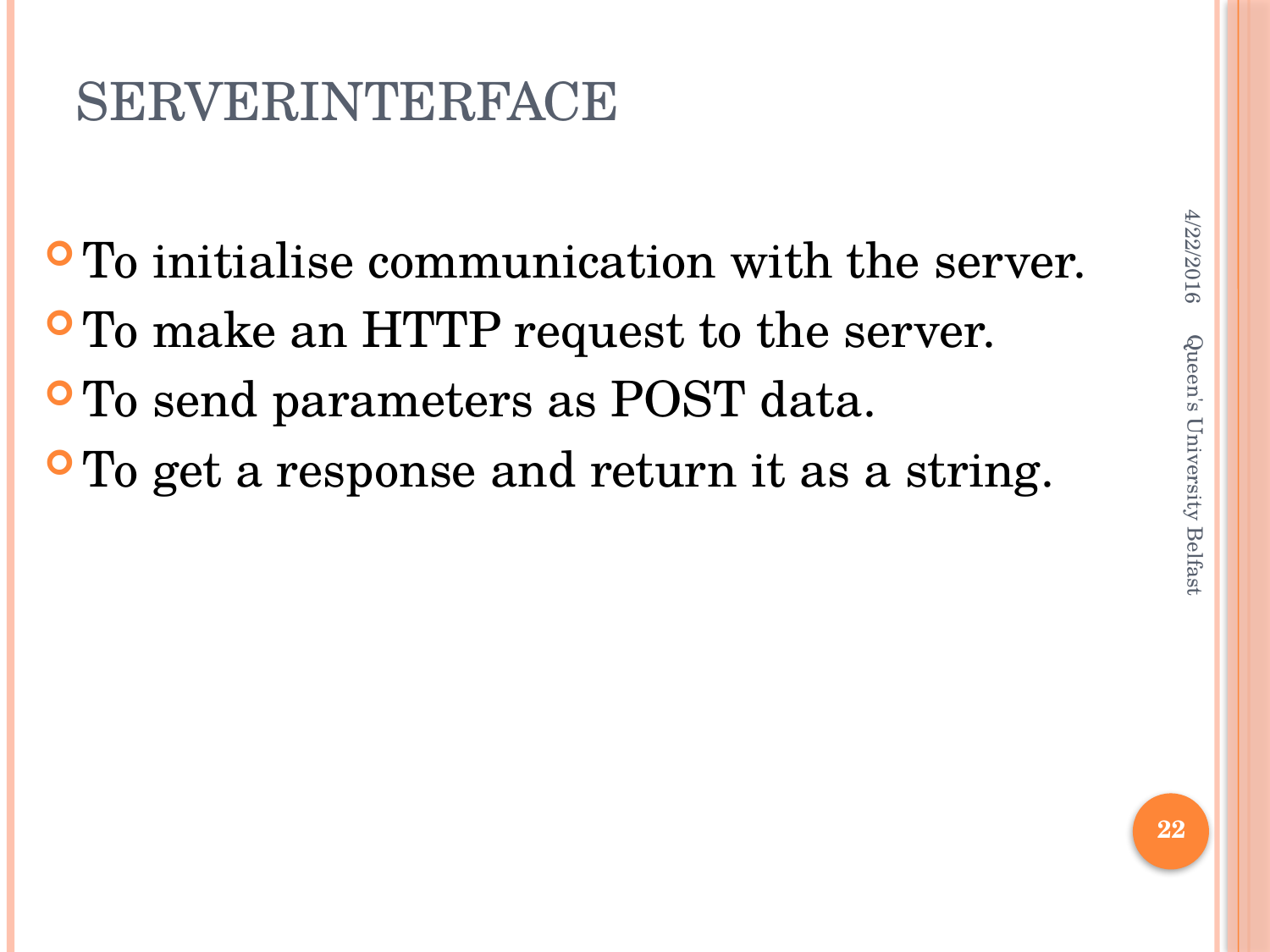

# Serverinterface
4/22/2016
To initialise communication with the server.
To make an HTTP request to the server.
To send parameters as POST data.
To get a response and return it as a string.

Queen's University Belfast
22